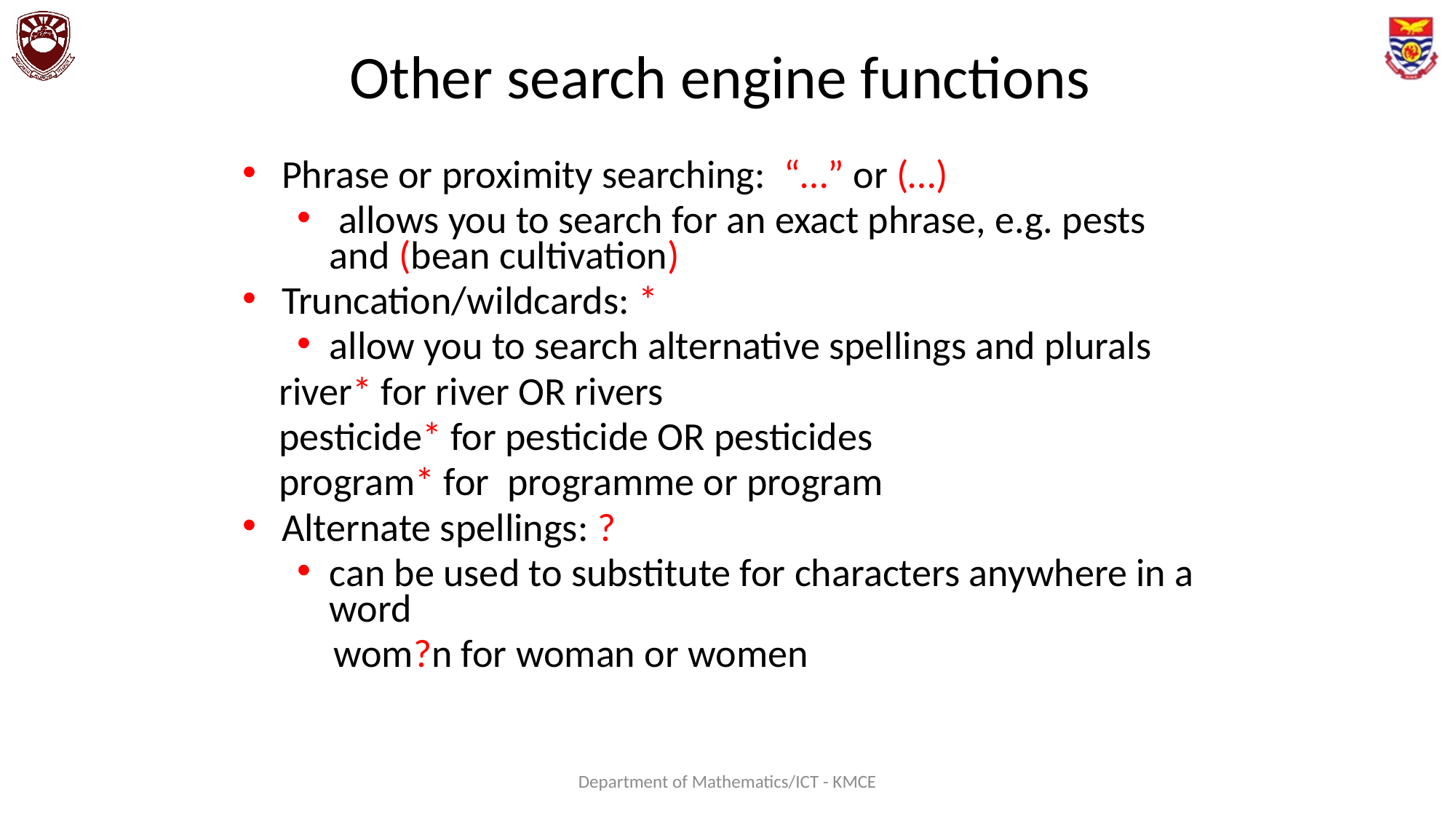

# Other search engine functions
Phrase or proximity searching:  “…” or (…)
 allows you to search for an exact phrase, e.g. pests and (bean cultivation)
Truncation/wildcards: *
allow you to search alternative spellings and plurals
    river* for river OR rivers
    pesticide* for pesticide OR pesticides
    program* for  programme or program
Alternate spellings: ?
can be used to substitute for characters anywhere in a word
    wom?n for woman or women

Department of Mathematics/ICT - KMCE
153